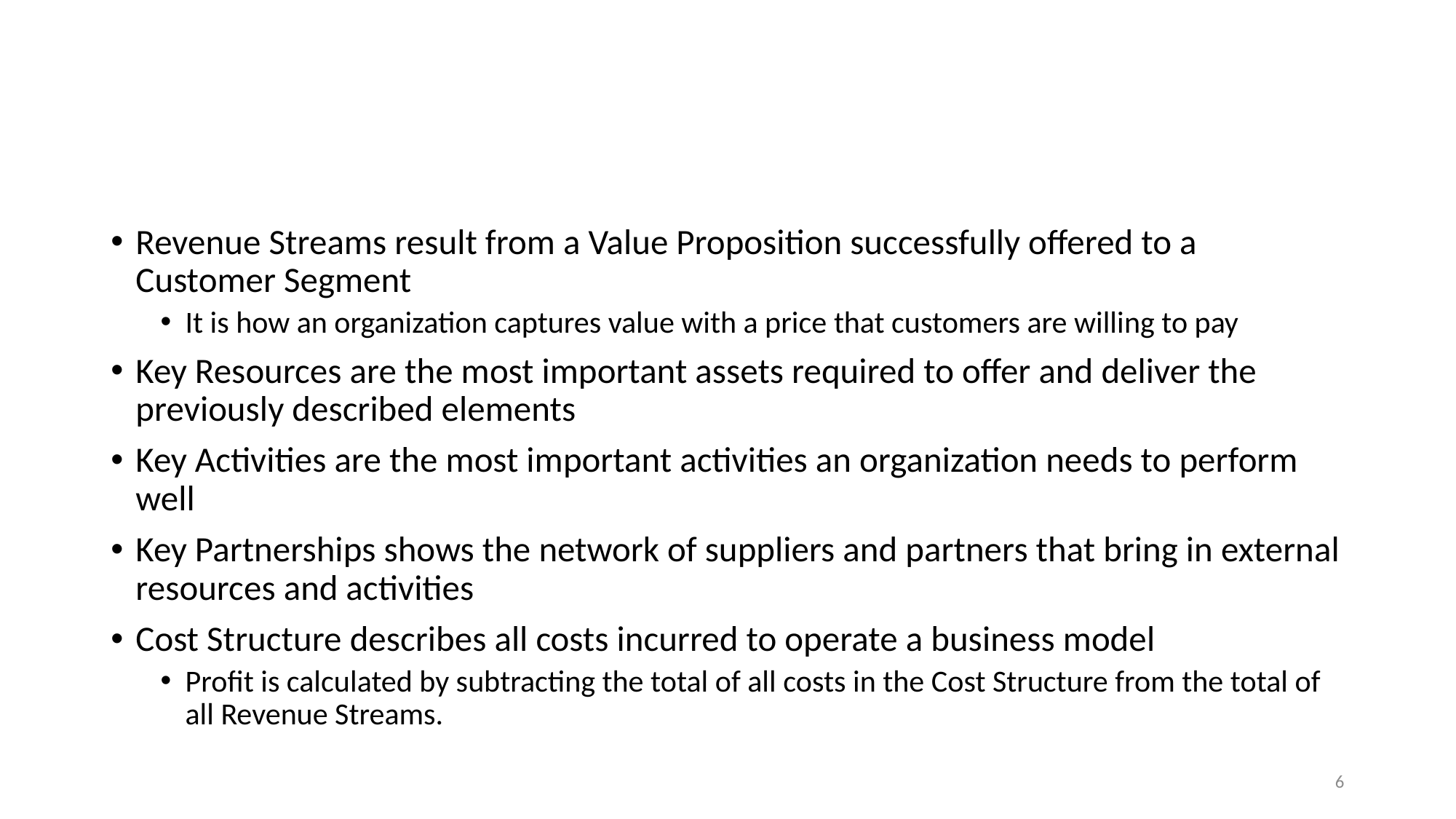

#
Revenue Streams result from a Value Proposition successfully offered to a Customer Segment
It is how an organization captures value with a price that customers are willing to pay
Key Resources are the most important assets required to offer and deliver the previously described elements
Key Activities are the most important activities an organization needs to perform well
Key Partnerships shows the network of suppliers and partners that bring in external resources and activities
Cost Structure describes all costs incurred to operate a business model
Profit is calculated by subtracting the total of all costs in the Cost Structure from the total of all Revenue Streams.

6